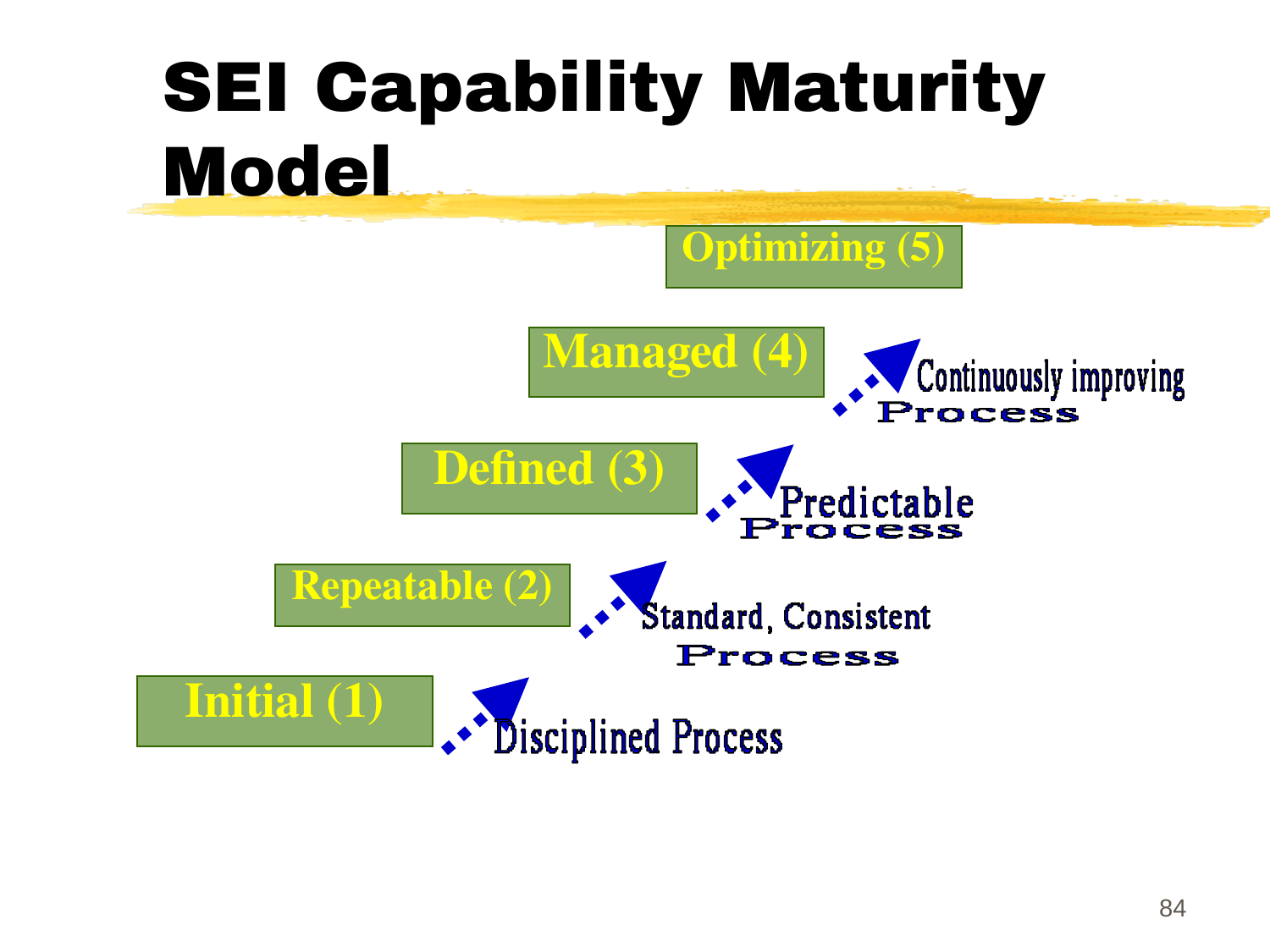

# SEI Capability Maturity Model
Optimizing (5)
Managed (4)

Defined (3)

Repeatable (2)

Initial (1)

84